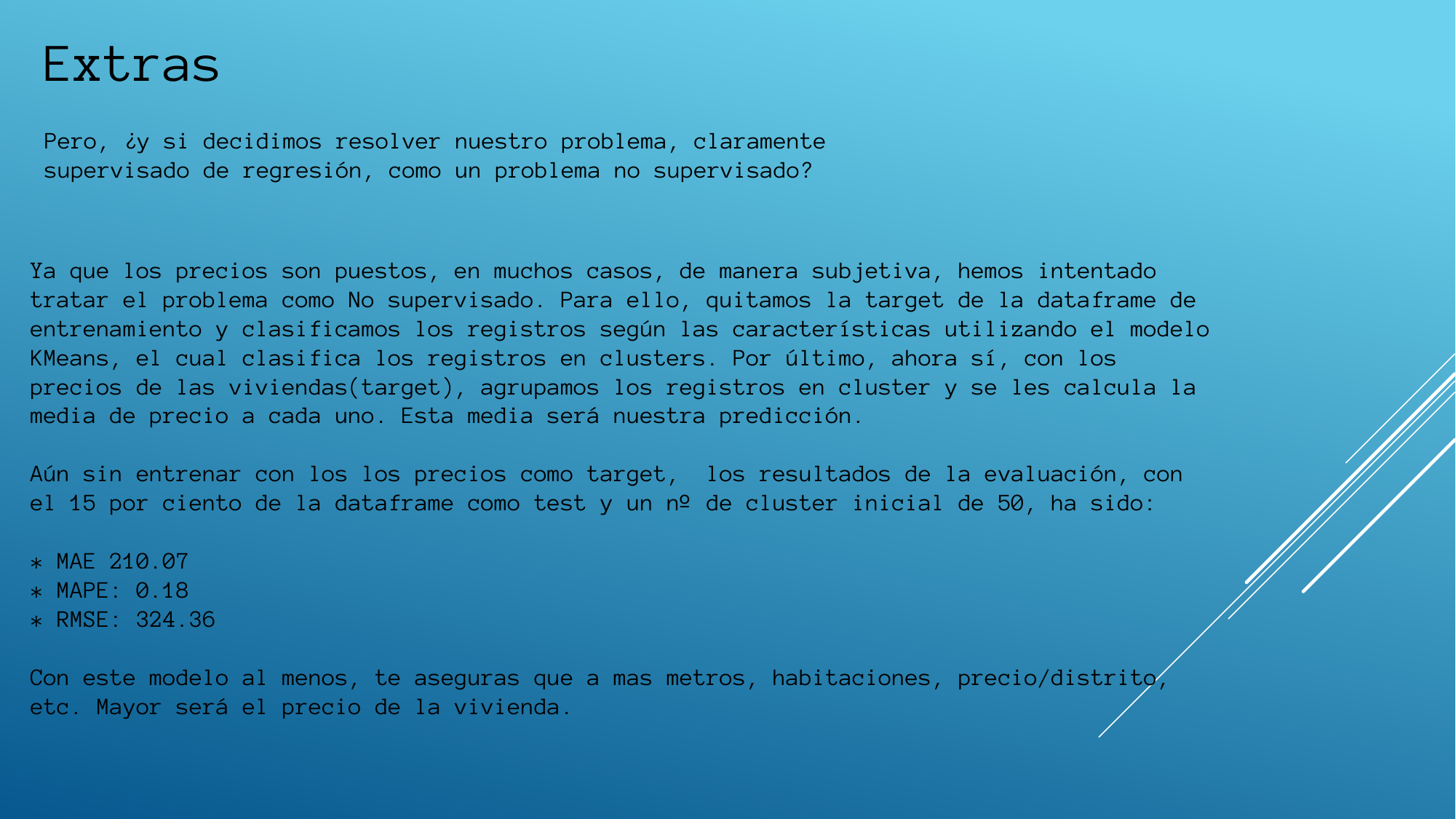

Extras
Pero, ¿y si decidimos resolver nuestro problema, claramente supervisado de regresión, como un problema no supervisado?
Ya que los precios son puestos, en muchos casos, de manera subjetiva, hemos intentado tratar el problema como No supervisado. Para ello, quitamos la target de la dataframe de entrenamiento y clasificamos los registros según las características utilizando el modelo KMeans, el cual clasifica los registros en clusters. Por último, ahora sí, con los precios de las viviendas(target), agrupamos los registros en cluster y se les calcula la media de precio a cada uno. Esta media será nuestra predicción.

Aún sin entrenar con los los precios como target,  los resultados de la evaluación, con el 15 por ciento de la dataframe como test y un nº de cluster inicial de 50, ha sido:
* MAE 210.07
* MAPE: 0.18
* RMSE: 324.36

Con este modelo al menos, te aseguras que a mas metros, habitaciones, precio/distrito, etc. Mayor será el precio de la vivienda.